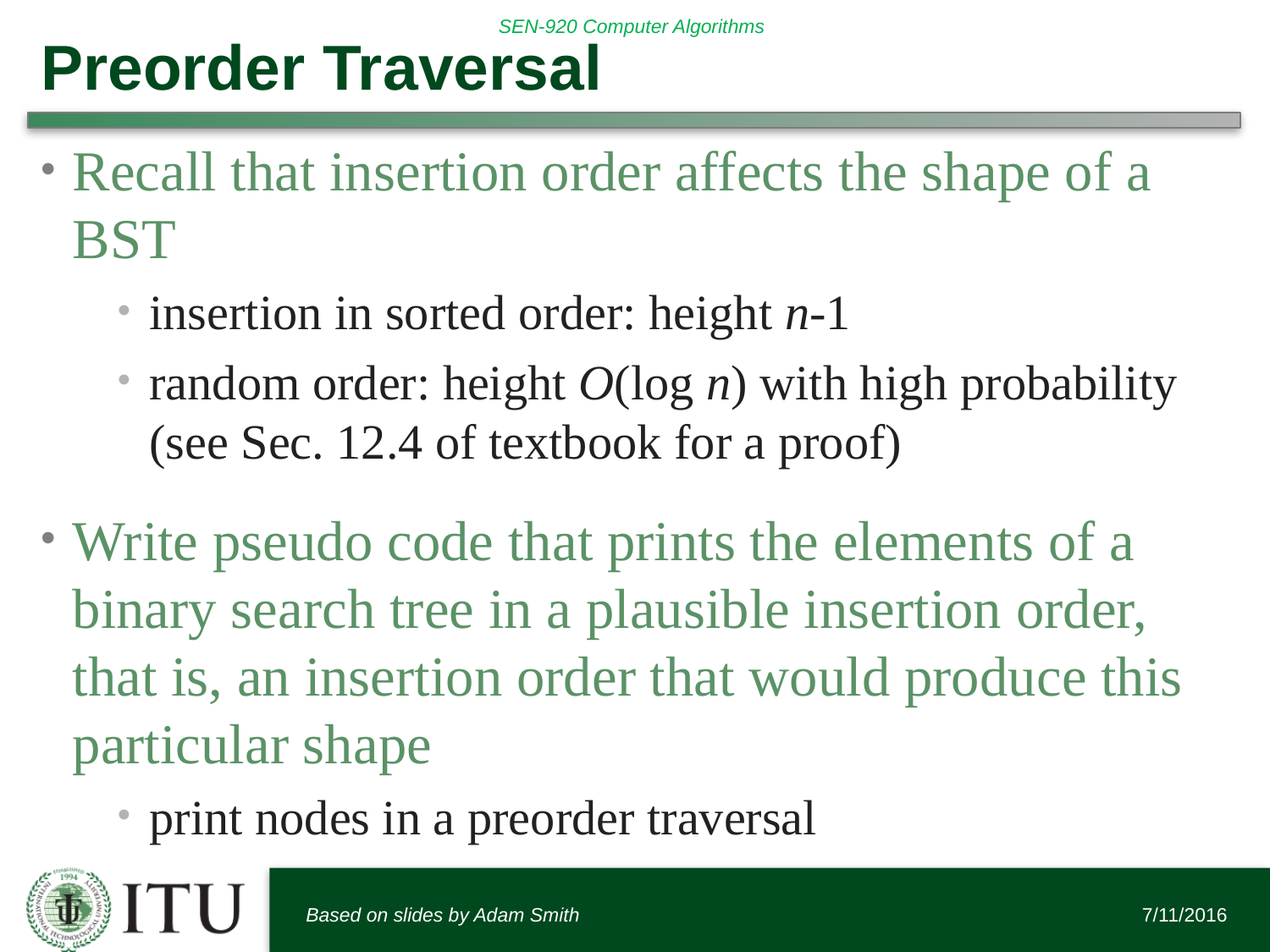

# Preorder Traversal
Recall that insertion order affects the shape of a BST
insertion in sorted order: height n-1
random order: height O(log n) with high probability (see Sec. 12.4 of textbook for a proof)
Write pseudo code that prints the elements of a binary search tree in a plausible insertion order, that is, an insertion order that would produce this particular shape
print nodes in a preorder traversal
Based on slides by Adam Smith
7/11/2016